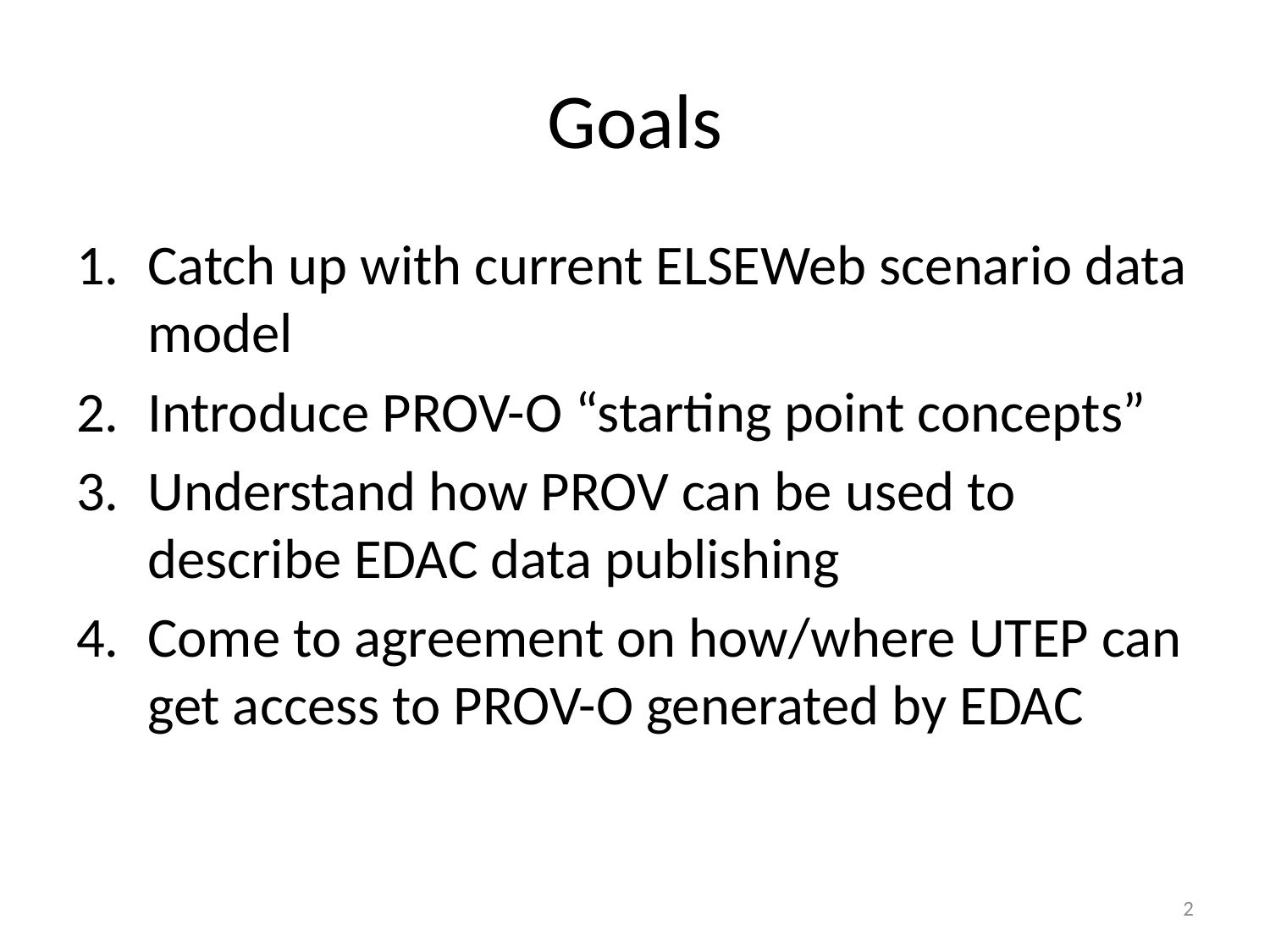

# Goals
Catch up with current ELSEWeb scenario data model
Introduce PROV-O “starting point concepts”
Understand how PROV can be used to describe EDAC data publishing
Come to agreement on how/where UTEP can get access to PROV-O generated by EDAC
2